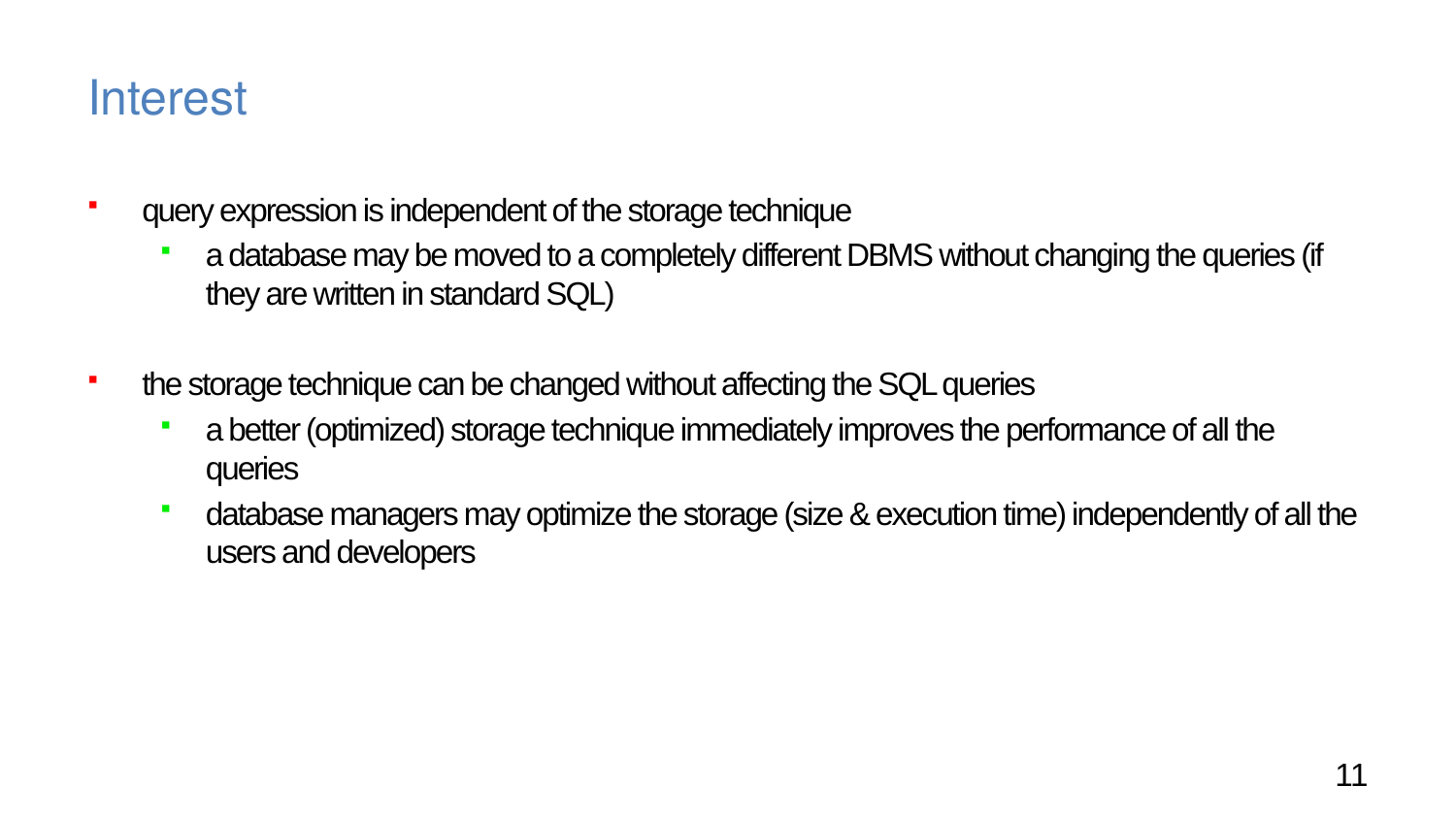

# Interest
query expression is independent of the storage technique
a database may be moved to a completely different DBMS without changing the queries (if they are written in standard SQL)

the storage technique can be changed without affecting the SQL queries
a better (optimized) storage technique immediately improves the performance of all the queries
database managers may optimize the storage (size & execution time) independently of all the users and developers

11